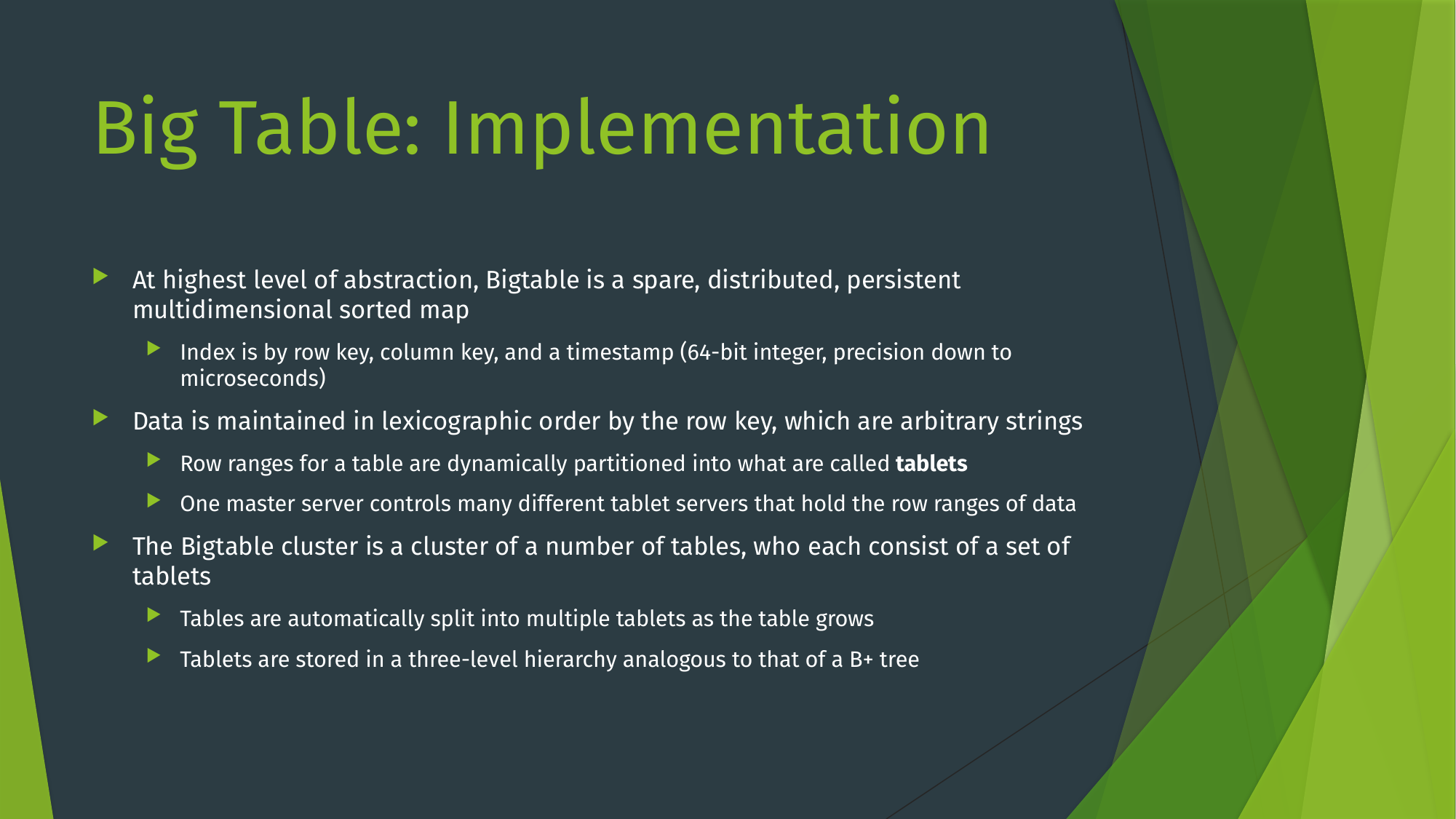

# Big Table: Implementation
At highest level of abstraction, Bigtable is a spare, distributed, persistent multidimensional sorted map
Index is by row key, column key, and a timestamp (64-bit integer, precision down to microseconds)
Data is maintained in lexicographic order by the row key, which are arbitrary strings
Row ranges for a table are dynamically partitioned into what are called tablets
One master server controls many different tablet servers that hold the row ranges of data
The Bigtable cluster is a cluster of a number of tables, who each consist of a set of tablets
Tables are automatically split into multiple tablets as the table grows
Tablets are stored in a three-level hierarchy analogous to that of a B+ tree